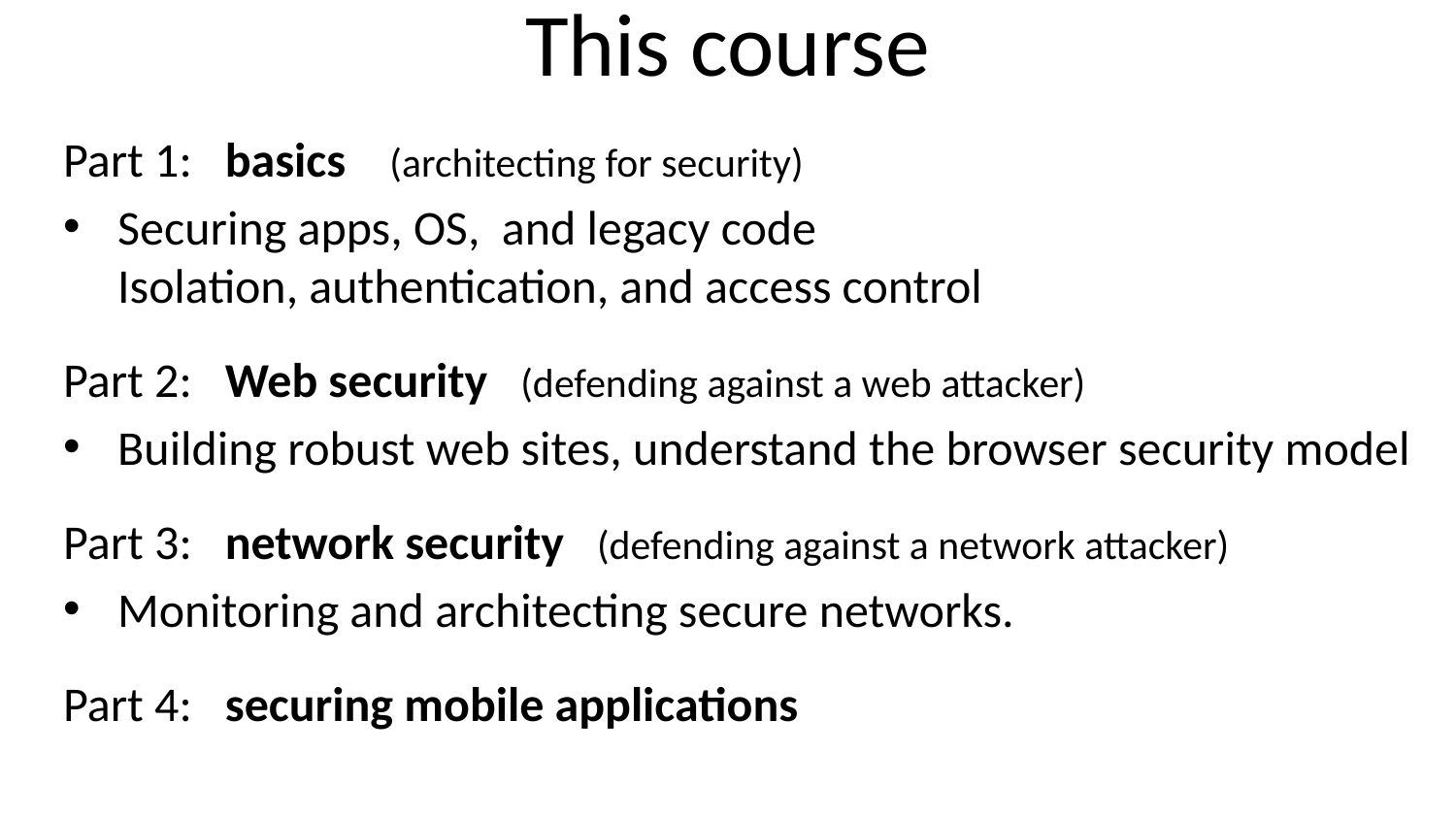

# This course
Part 1:   basics    (architecting for security)
Securing apps, OS,  and legacy code
Isolation, authentication, and access control
Part 2:   Web security   (defending against a web attacker)
Building robust web sites, understand the browser security model
Part 3:   network security   (defending against a network attacker)
Monitoring and architecting secure networks.
Part 4:   securing mobile applications